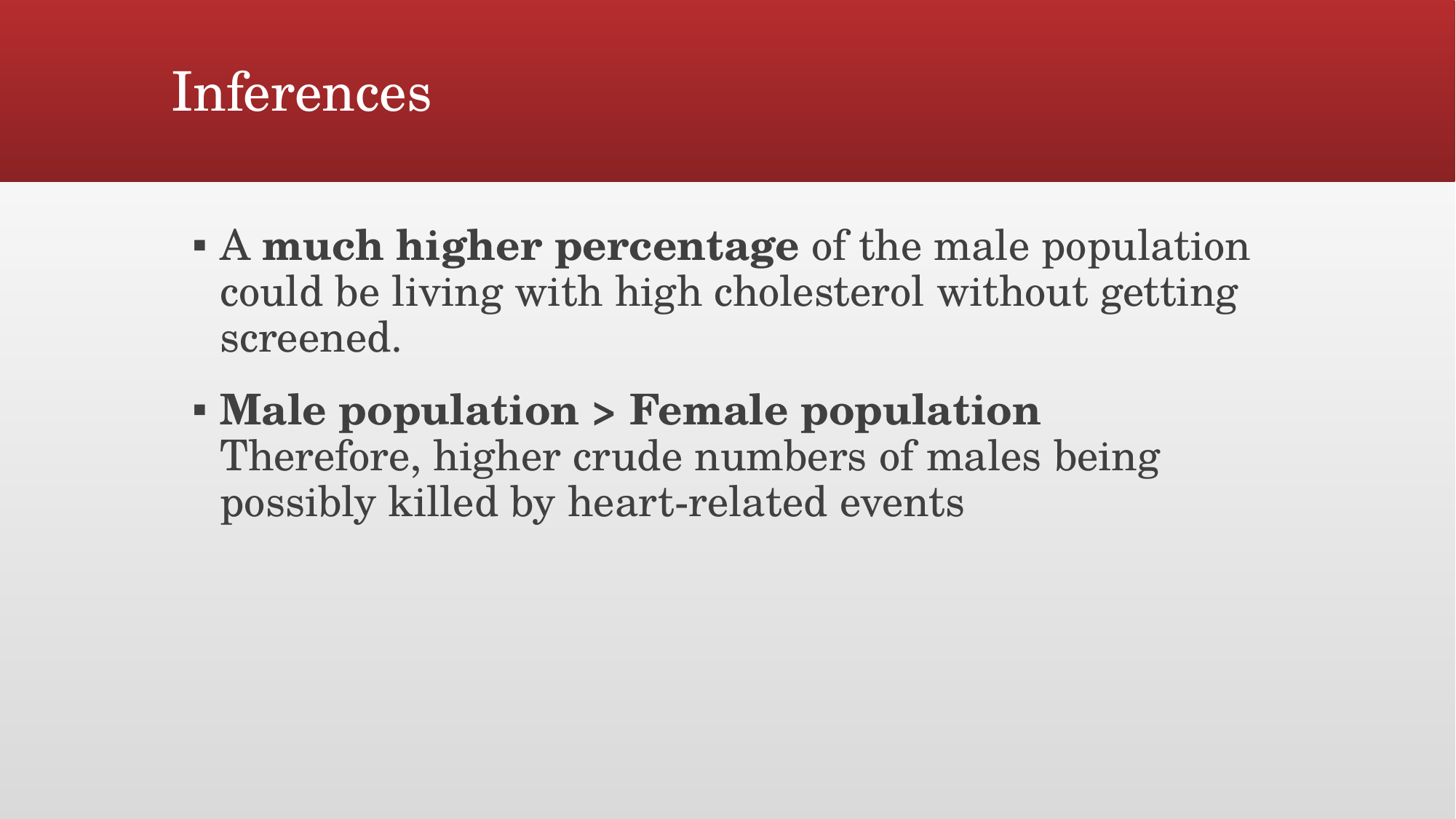

# Inferences
A much higher percentage of the male population could be living with high cholesterol without getting screened.
Male population > Female population
Therefore, higher crude numbers of males being possibly killed by heart-related events